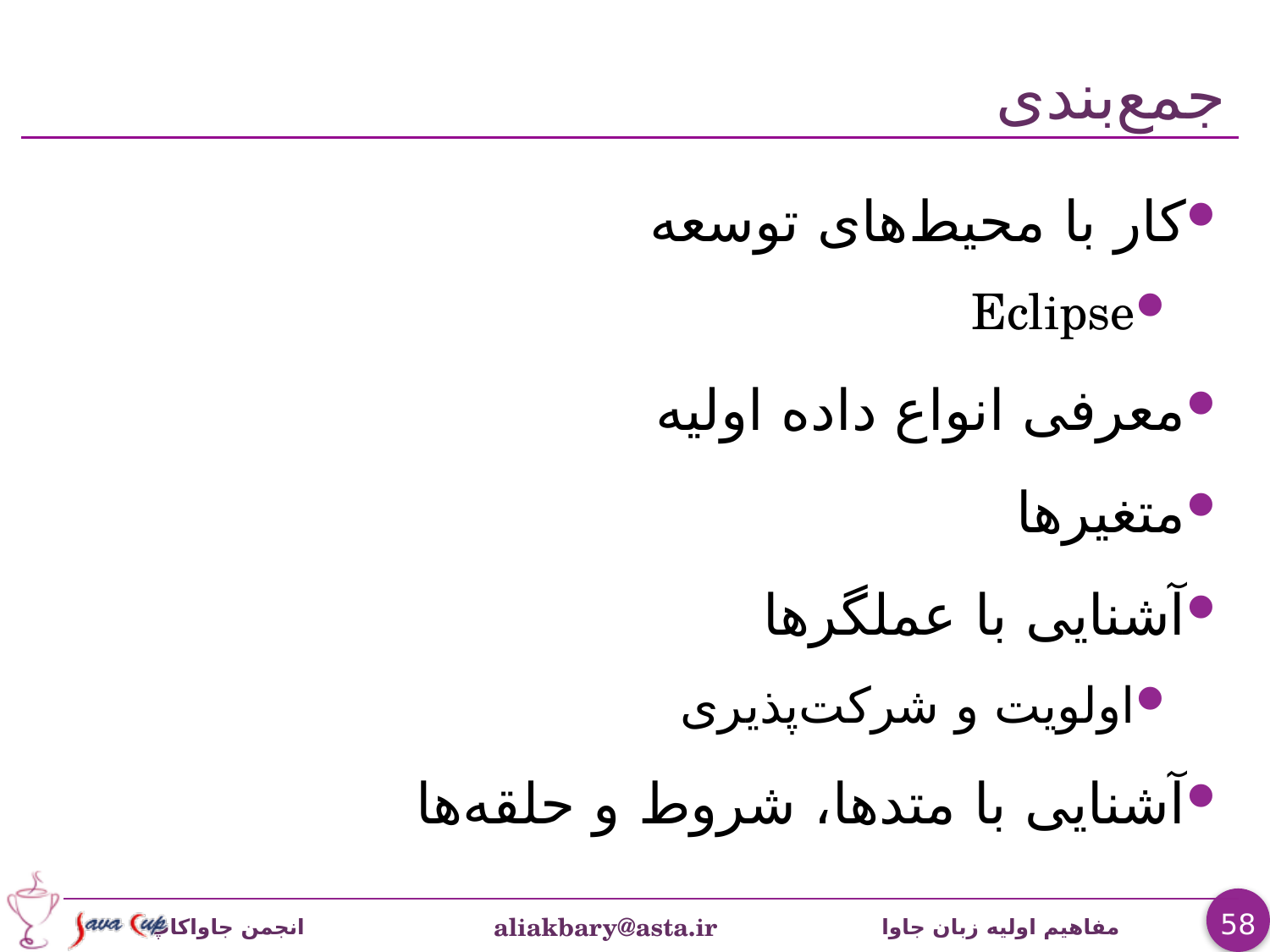

# جمع‌بندی
کار با محيط‌های توسعه
Eclipse
معرفی انواع داده اولیه
متغيرها
آشنایی با عملگرها
اولويت و شرکت‌پذيری
آشنایی با متدها، شروط و حلقه‌ها